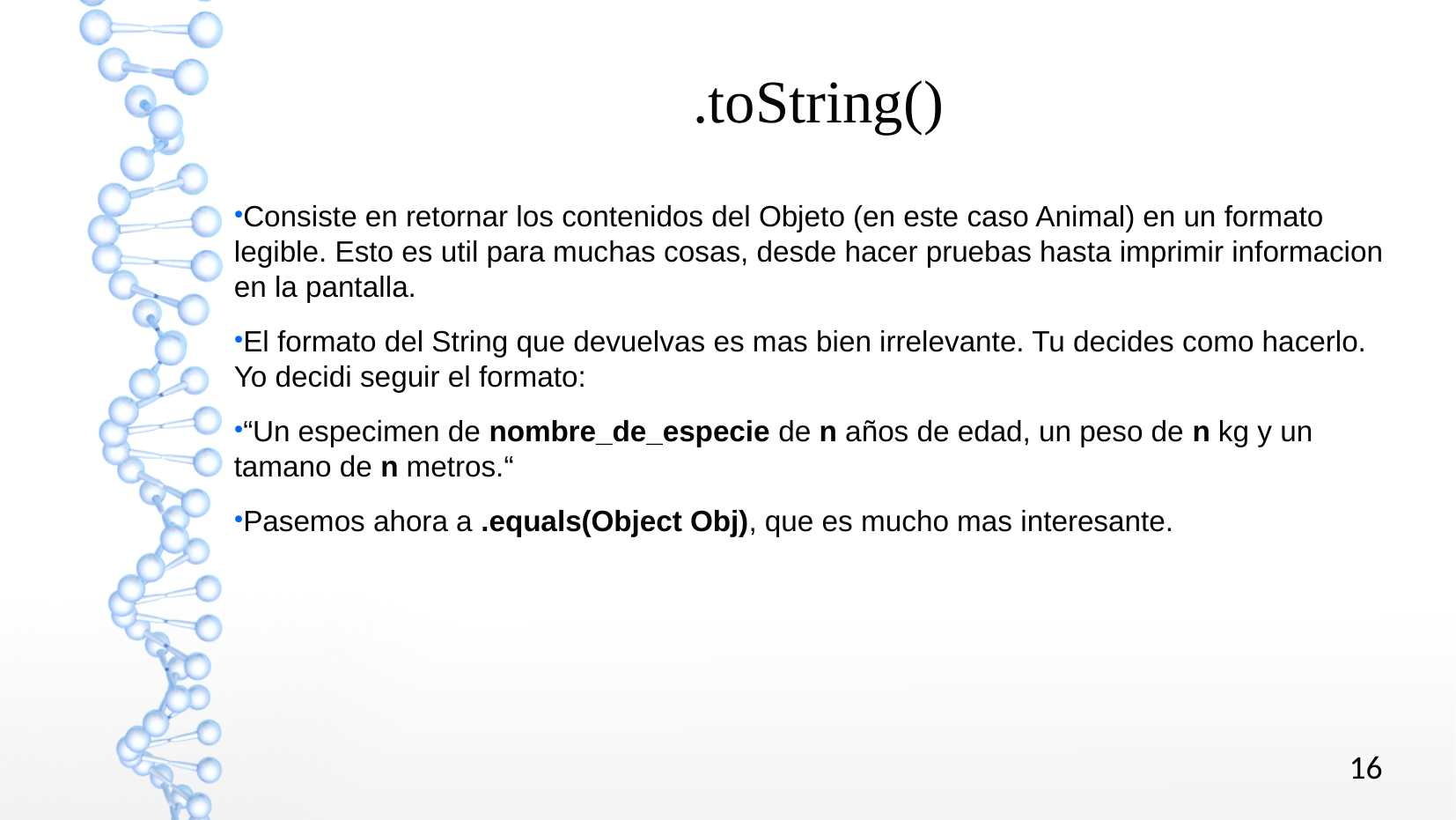

.toString()
Consiste en retornar los contenidos del Objeto (en este caso Animal) en un formato legible. Esto es util para muchas cosas, desde hacer pruebas hasta imprimir informacion en la pantalla.
El formato del String que devuelvas es mas bien irrelevante. Tu decides como hacerlo. Yo decidi seguir el formato:
“Un especimen de nombre_de_especie de n años de edad, un peso de n kg y un tamano de n metros.“
Pasemos ahora a .equals(Object Obj), que es mucho mas interesante.
16